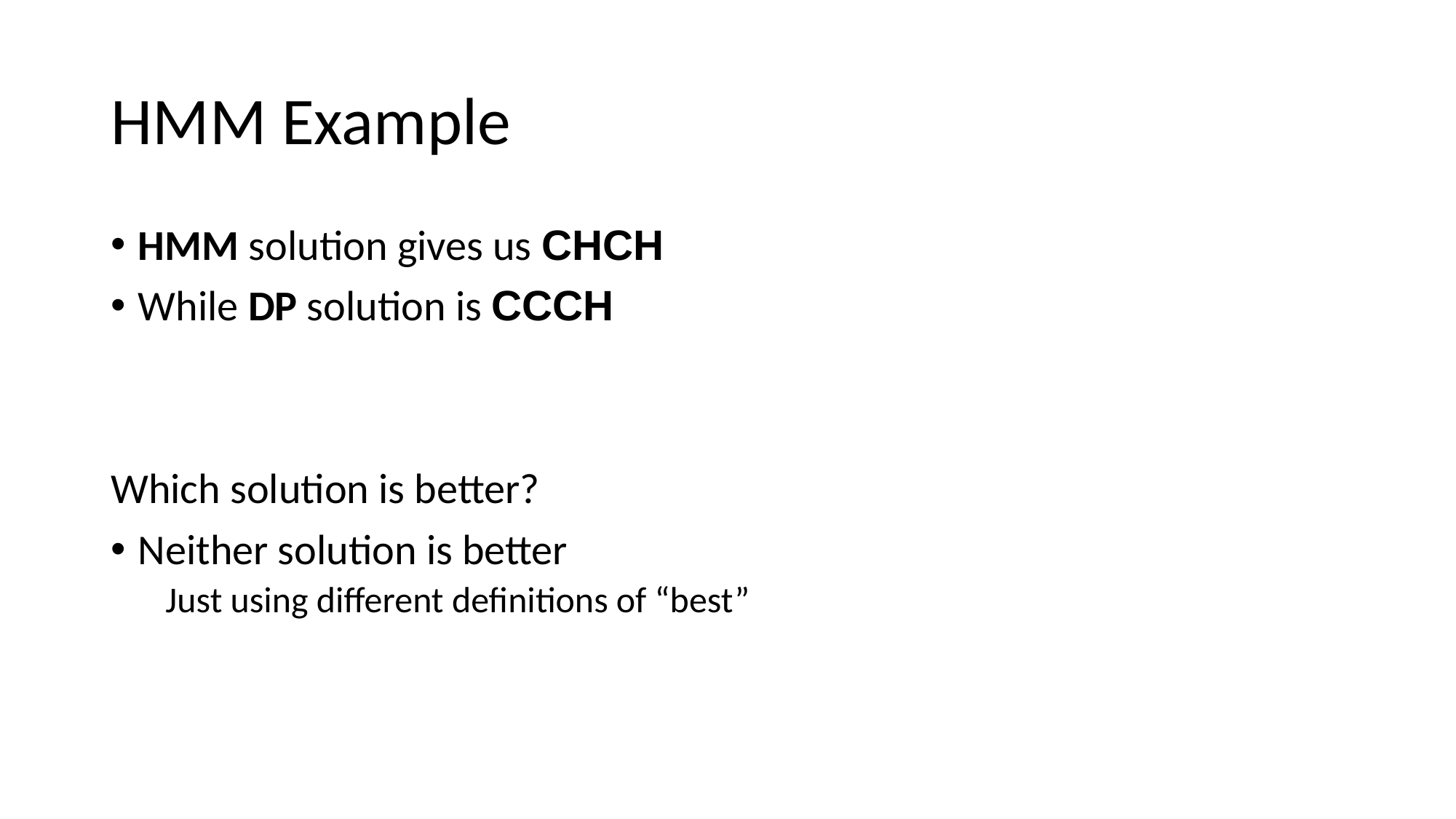

# HMM Example
HMM solution gives us CHCH
While DP solution is CCCH

Which solution is better?
Neither solution is better
Just using different definitions of “best”